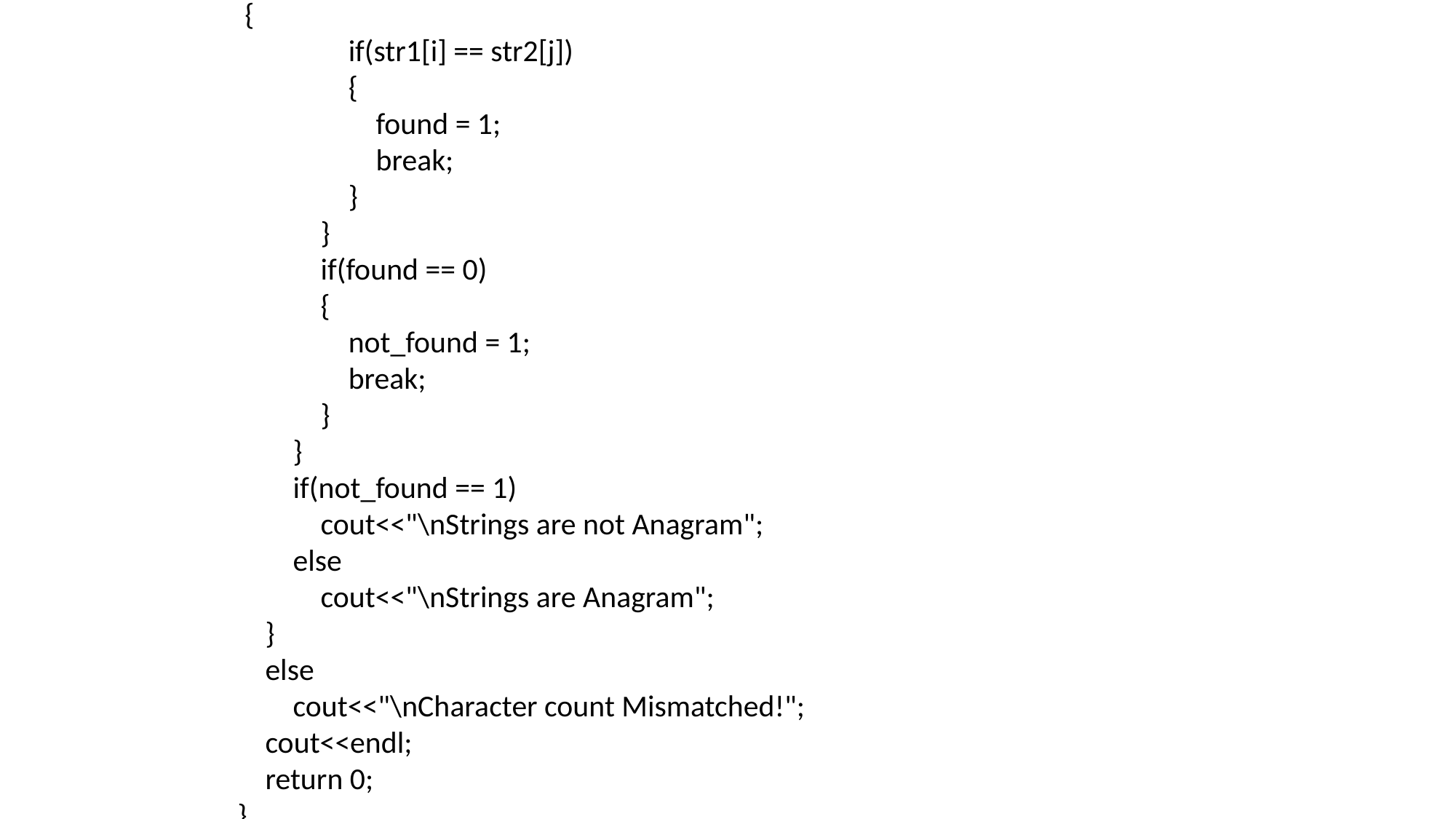

{
                if(str1[i] == str2[j])
                {
                    found = 1;
                    break;
                }
            }
            if(found == 0)
            {
                not_found = 1;
                break;
            }
        }
        if(not_found == 1)
            cout<<"\nStrings are not Anagram";
        else
            cout<<"\nStrings are Anagram";
    }
    else
        cout<<"\nCharacter count Mismatched!";
    cout<<endl;
    return 0;
}